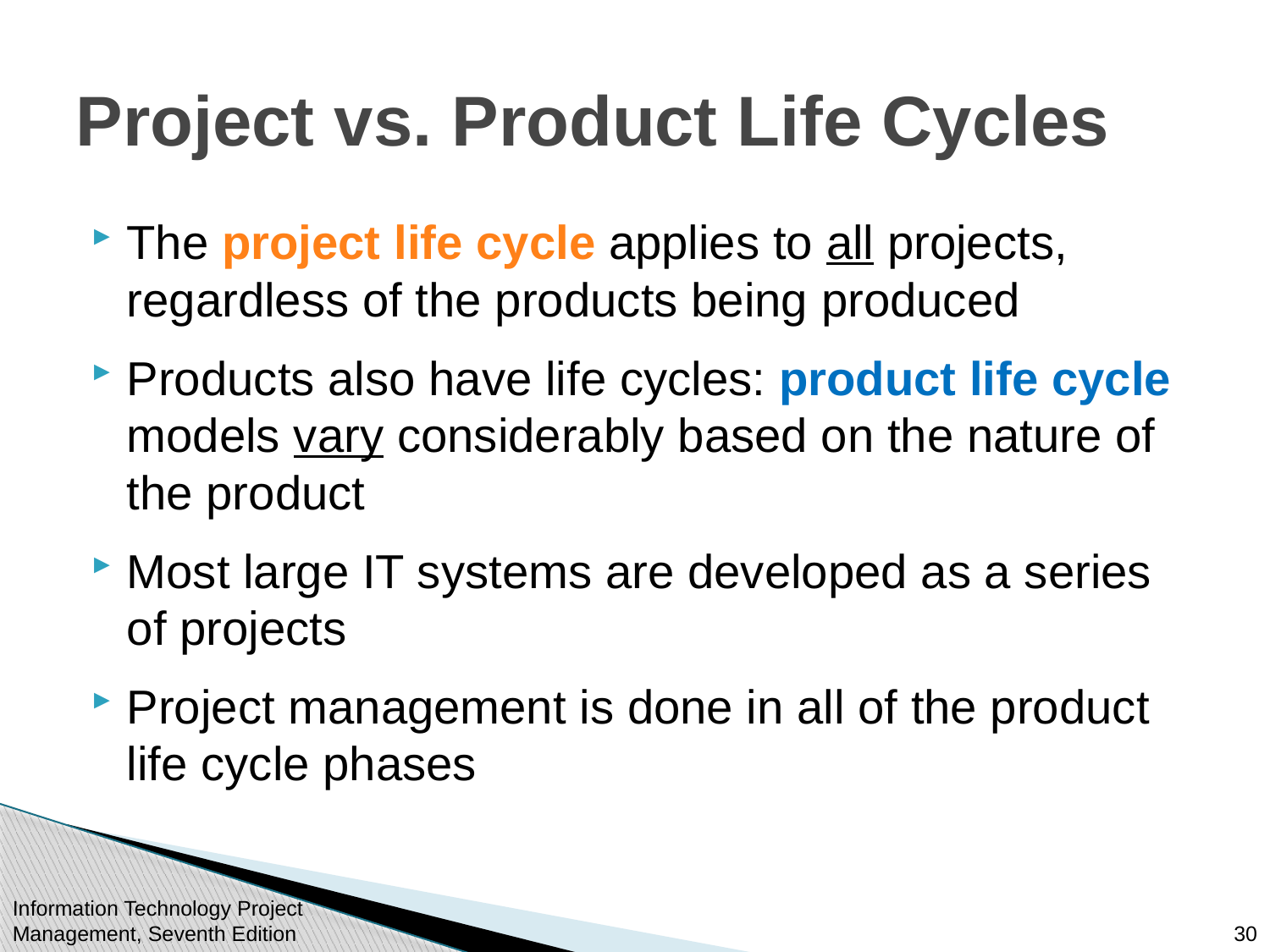

# Project vs. Product Life Cycles
The project life cycle applies to all projects, regardless of the products being produced
Products also have life cycles: product life cycle models vary considerably based on the nature of the product
Most large IT systems are developed as a series of projects
Project management is done in all of the product life cycle phases
Information Technology Project Management, Seventh Edition
30